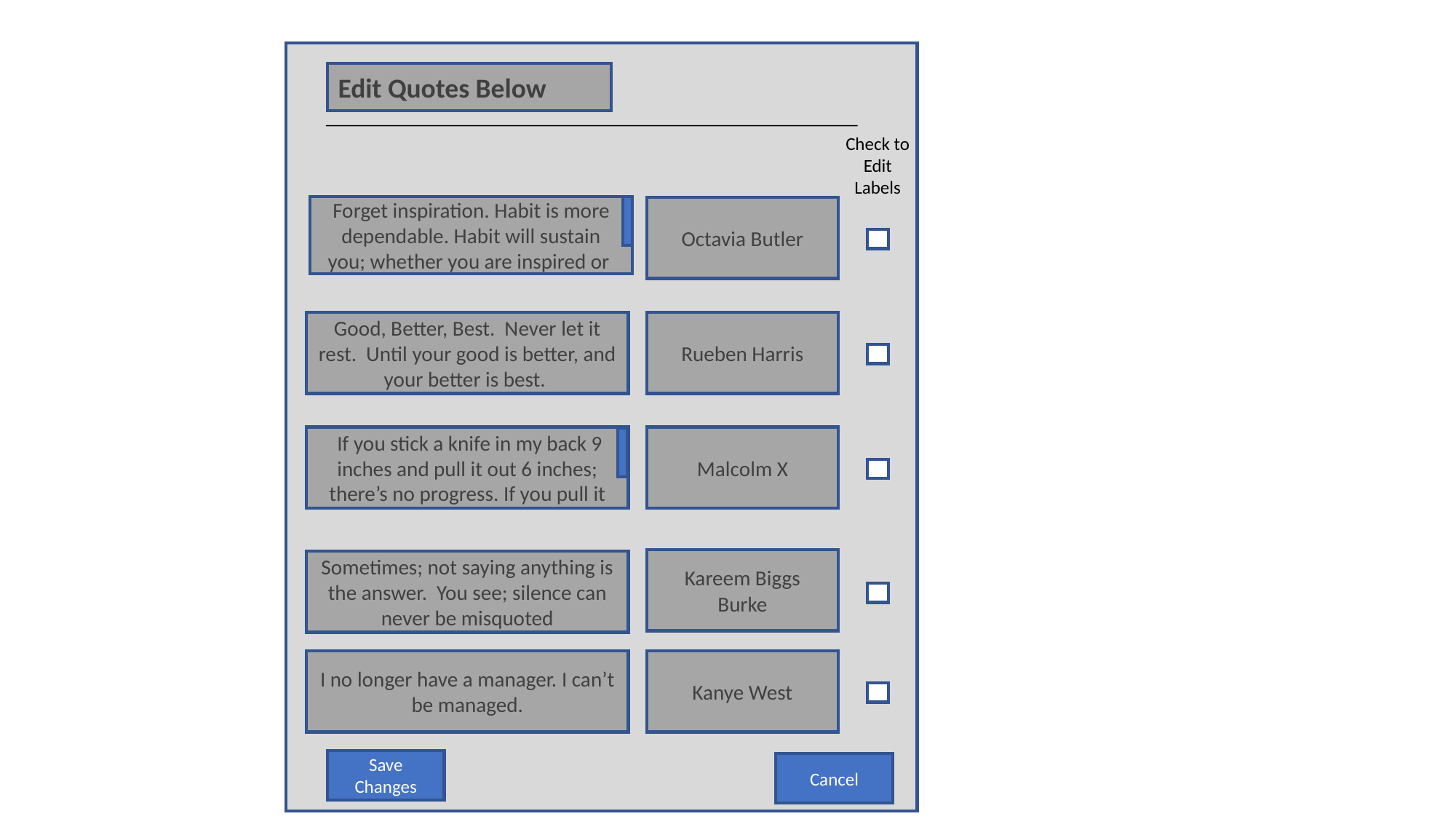

Edit Quotes Below

Check to Edit Labels
Forget inspiration. Habit is more dependable. Habit will sustain you; whether you are inspired or

Octavia Butler

Good, Better, Best.  Never let it rest.  Until your good is better, and your better is best.
Rueben Harris

 If you stick a knife in my back 9 inches and pull it out 6 inches; there’s no progress. If you pull it
Malcolm X

Kareem Biggs Burke
Sometimes; not saying anything is the answer.  You see; silence can never be misquoted

I no longer have a manager. I can’t be managed.
Kanye West

Save Changes
Cancel